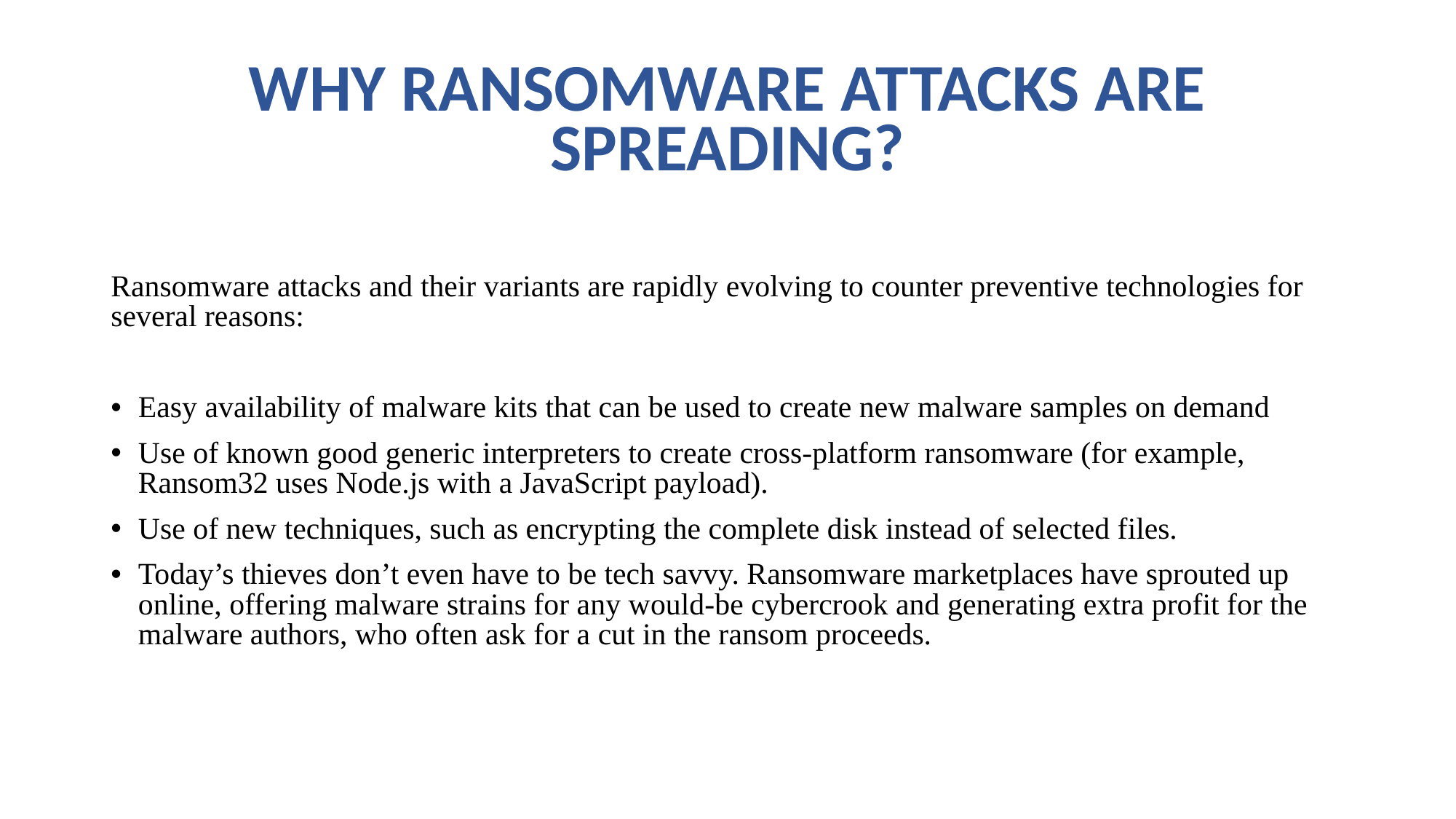

# WHY RANSOMWARE ATTACKS ARE SPREADING?

Ransomware attacks and their variants are rapidly evolving to counter preventive technologies for several reasons:

Easy availability of malware kits that can be used to create new malware samples on demand
Use of known good generic interpreters to create cross-platform ransomware (for example, Ransom32 uses Node.js with a JavaScript payload).
Use of new techniques, such as encrypting the complete disk instead of selected files.
Today’s thieves don’t even have to be tech savvy. Ransomware marketplaces have sprouted up online, offering malware strains for any would-be cybercrook and generating extra profit for the malware authors, who often ask for a cut in the ransom proceeds.